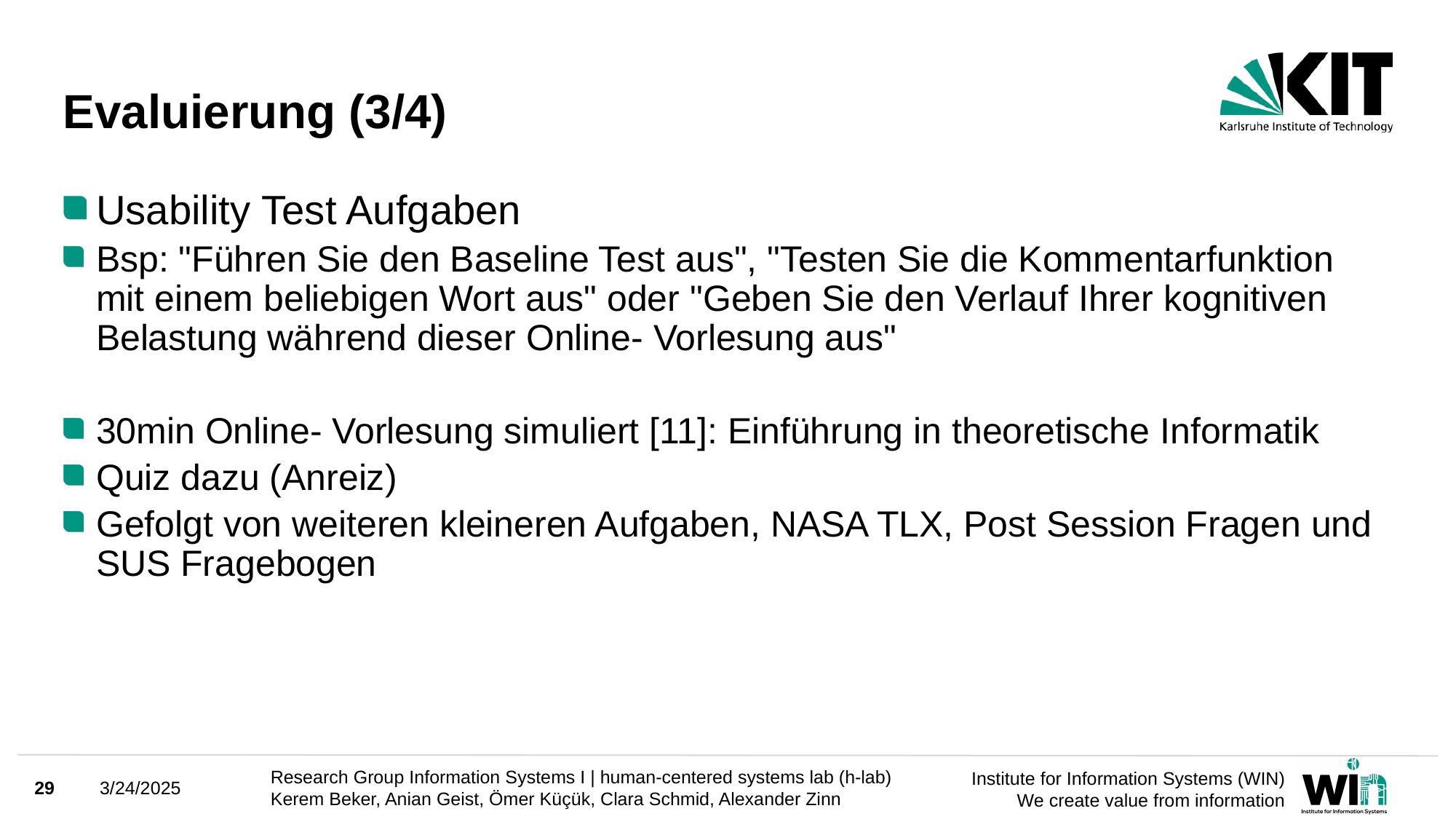

# Evaluierung (3/4)
Usability Test Aufgaben
Bsp: "Führen Sie den Baseline Test aus", "Testen Sie die Kommentarfunktion mit einem beliebigen Wort aus" oder "Geben Sie den Verlauf Ihrer kognitiven Belastung während dieser Online- Vorlesung aus"

30min Online- Vorlesung simuliert [11]: Einführung in theoretische Informatik
Quiz dazu (Anreiz)
Gefolgt von weiteren kleineren Aufgaben, NASA TLX, Post Session Fragen und SUS Fragebogen
29
3/24/2025